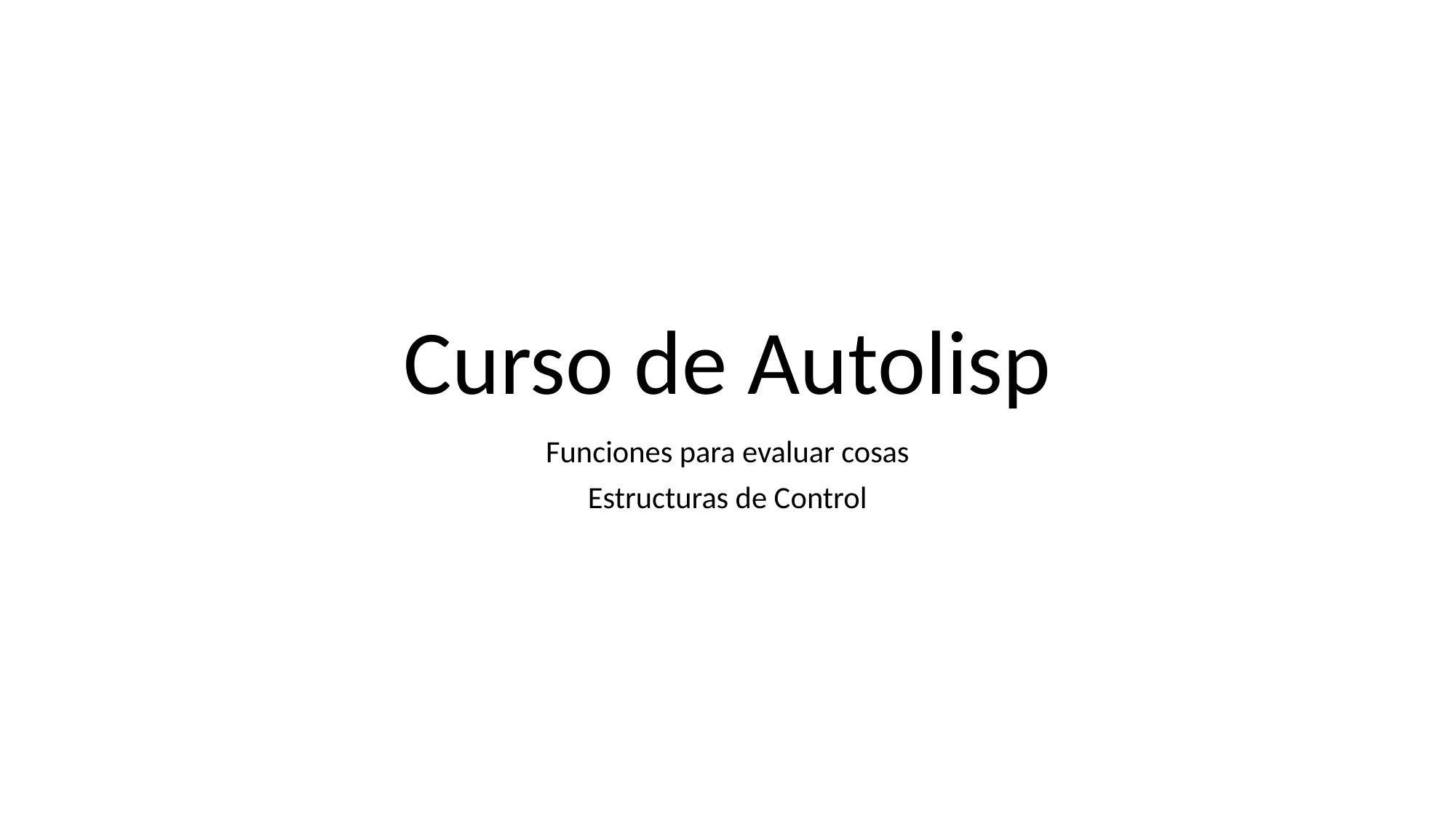

# Curso de Autolisp
Funciones para evaluar cosas
Estructuras de Control